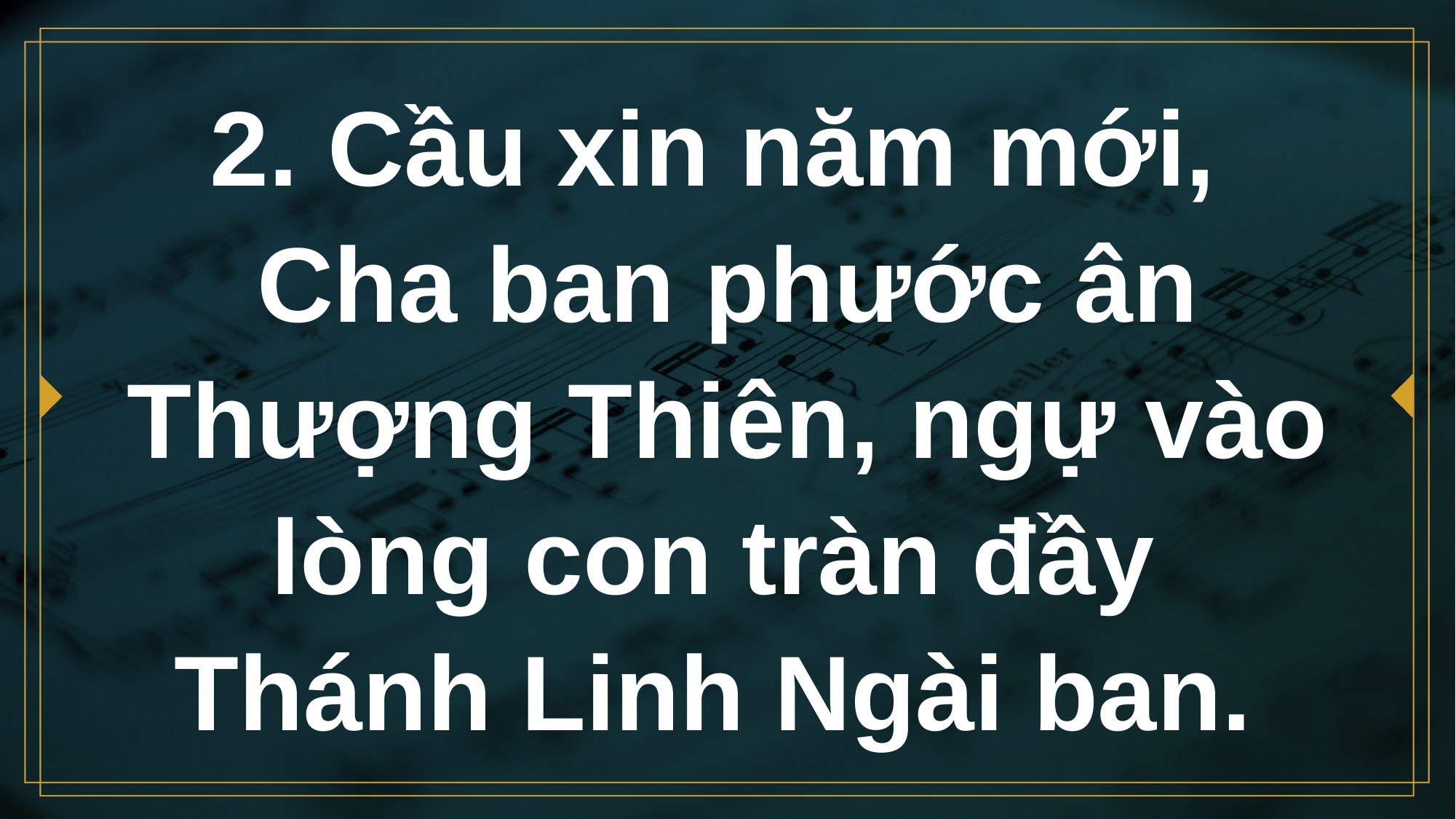

# 2. Cầu xin năm mới, Cha ban phước ân Thượng Thiên, ngự vào lòng con tràn đầy Thánh Linh Ngài ban.